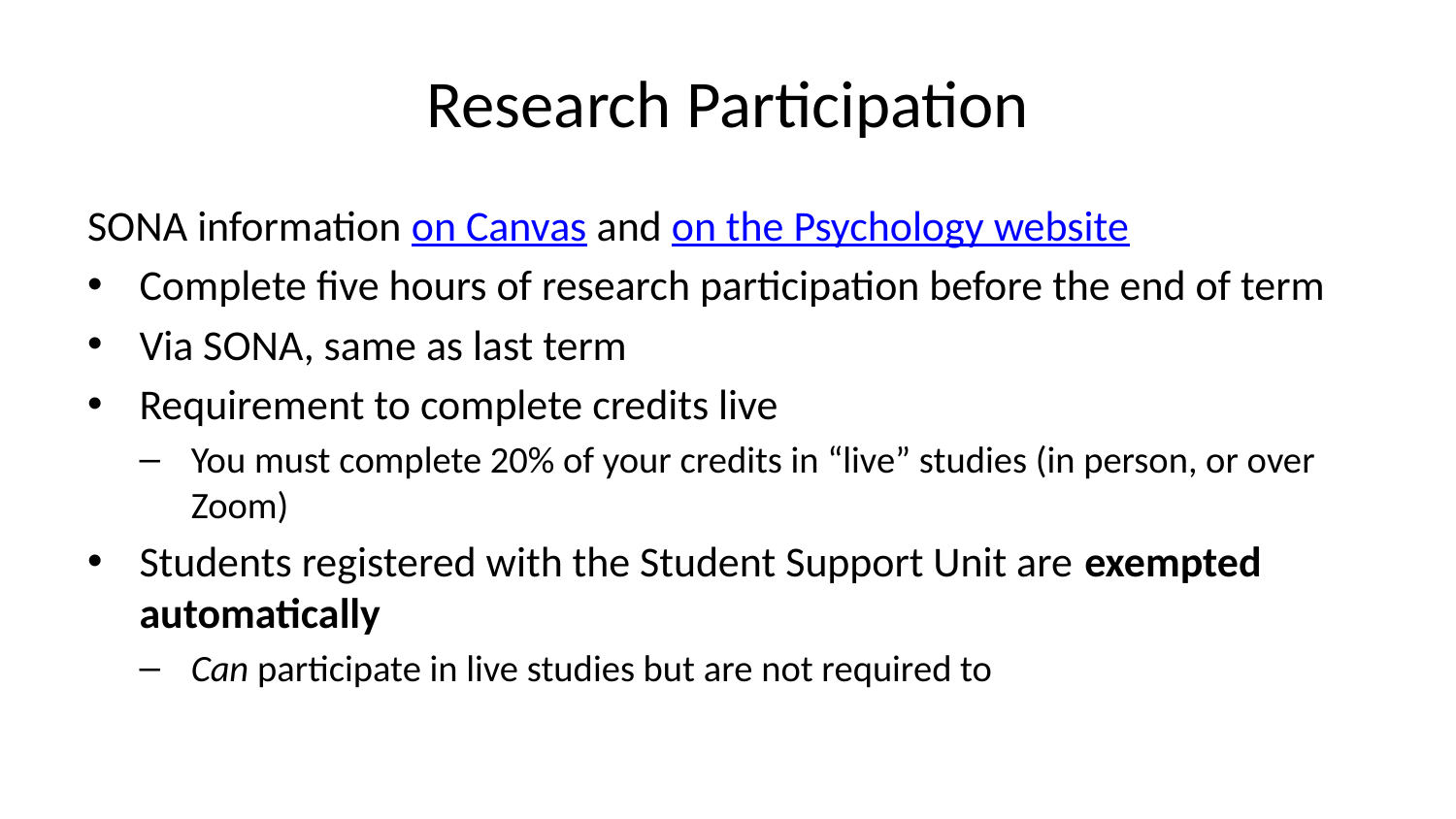

# Research Participation
SONA information on Canvas and on the Psychology website
Complete five hours of research participation before the end of term
Via SONA, same as last term
Requirement to complete credits live
You must complete 20% of your credits in “live” studies (in person, or over Zoom)
Students registered with the Student Support Unit are exempted automatically
Can participate in live studies but are not required to